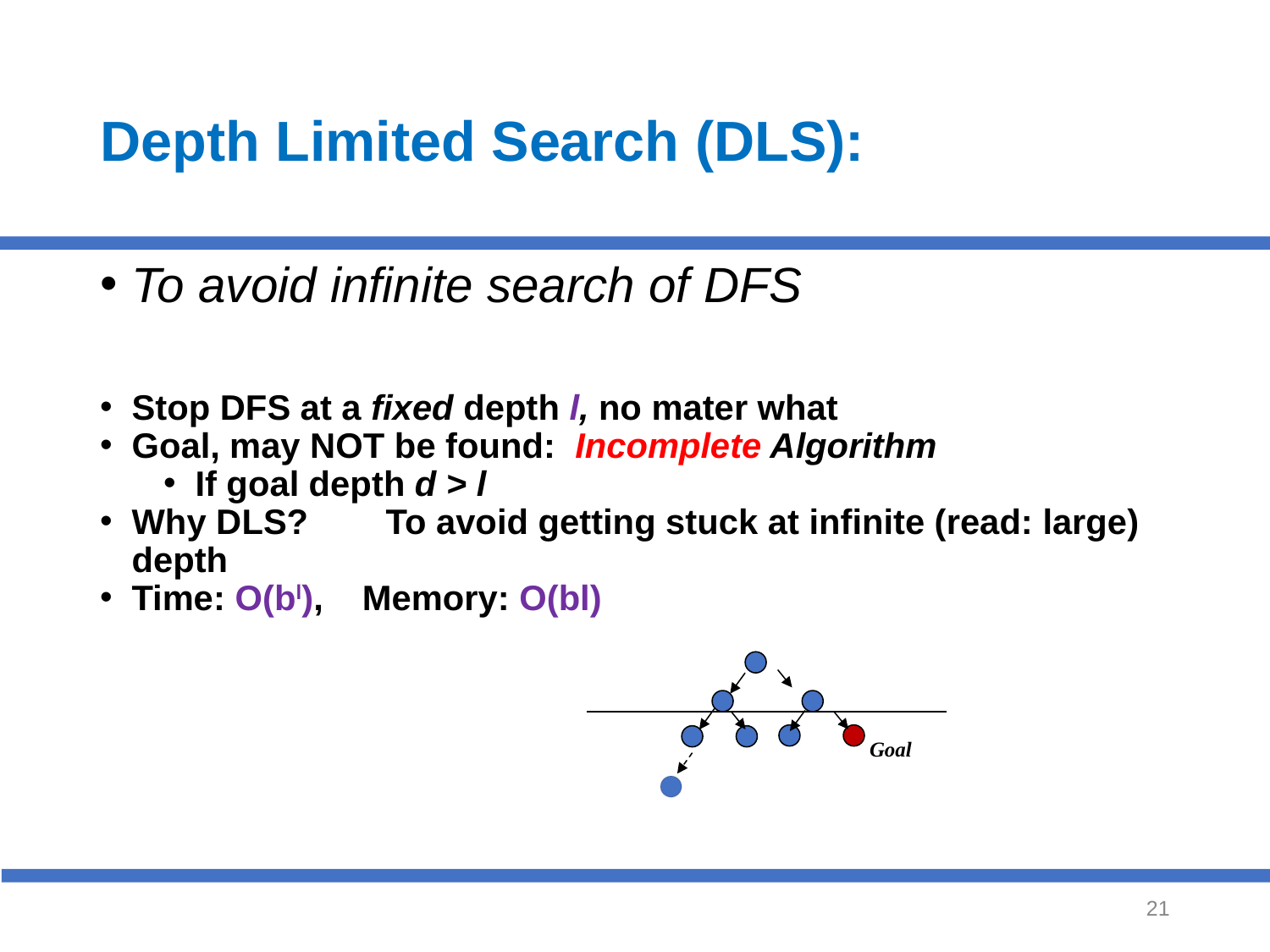

# Depth Limited Search (DLS):
To avoid infinite search of DFS

Stop DFS at a fixed depth l, no mater what
Goal, may NOT be found:  Incomplete Algorithm
If goal depth d > l
Why DLS?	To avoid getting stuck at infinite (read: large) depth
Time: O(bl),    Memory: O(bl)

Goal

21